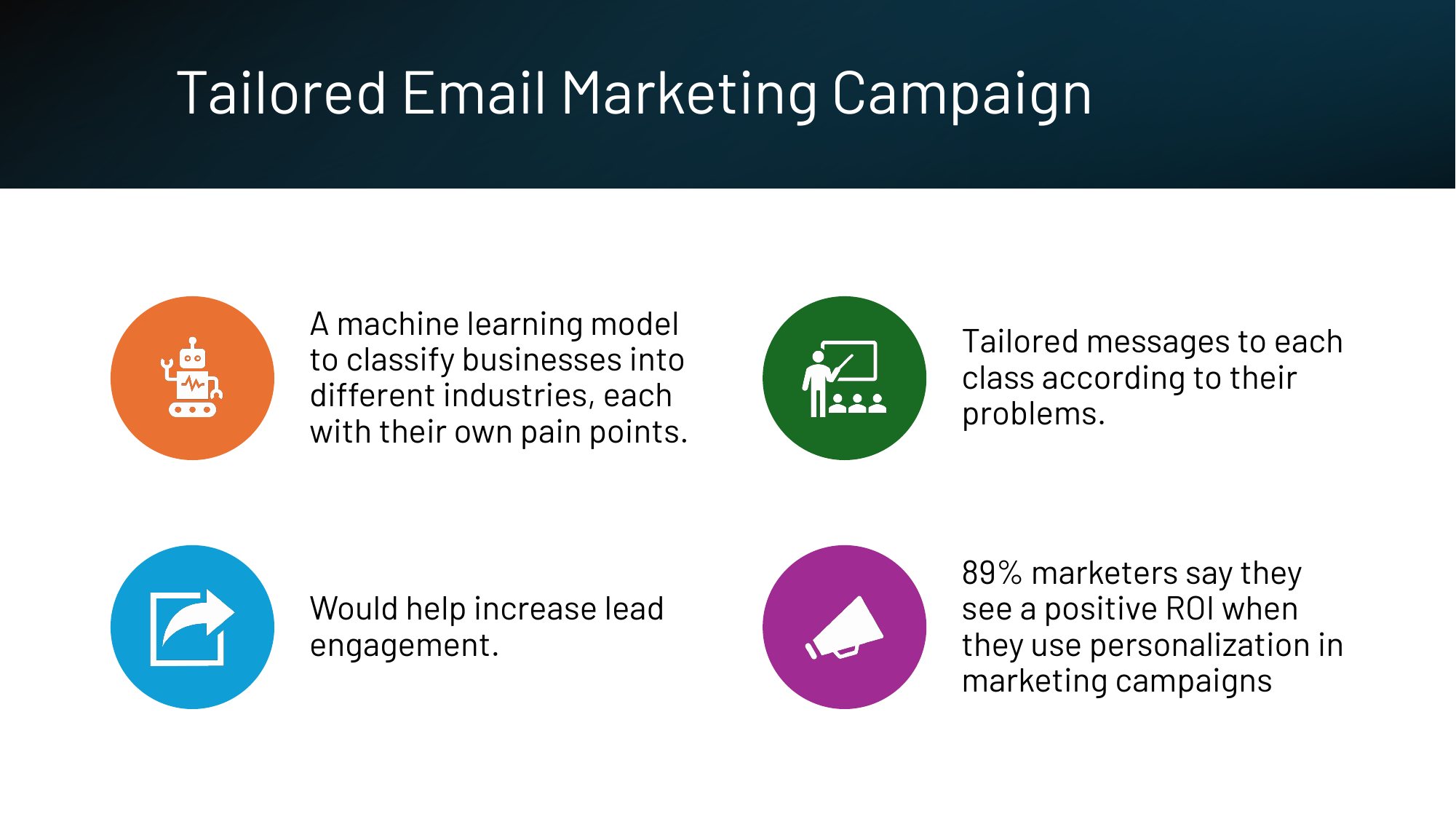

# Tailored Email Marketing Campaign
A machine learning model to classify businesses into different industries, each with their own pain points.
Tailored messages to each class according to their problems.
Would help increase lead engagement.
89% marketers say they see a positive ROI when they use personalization in marketing campaigns